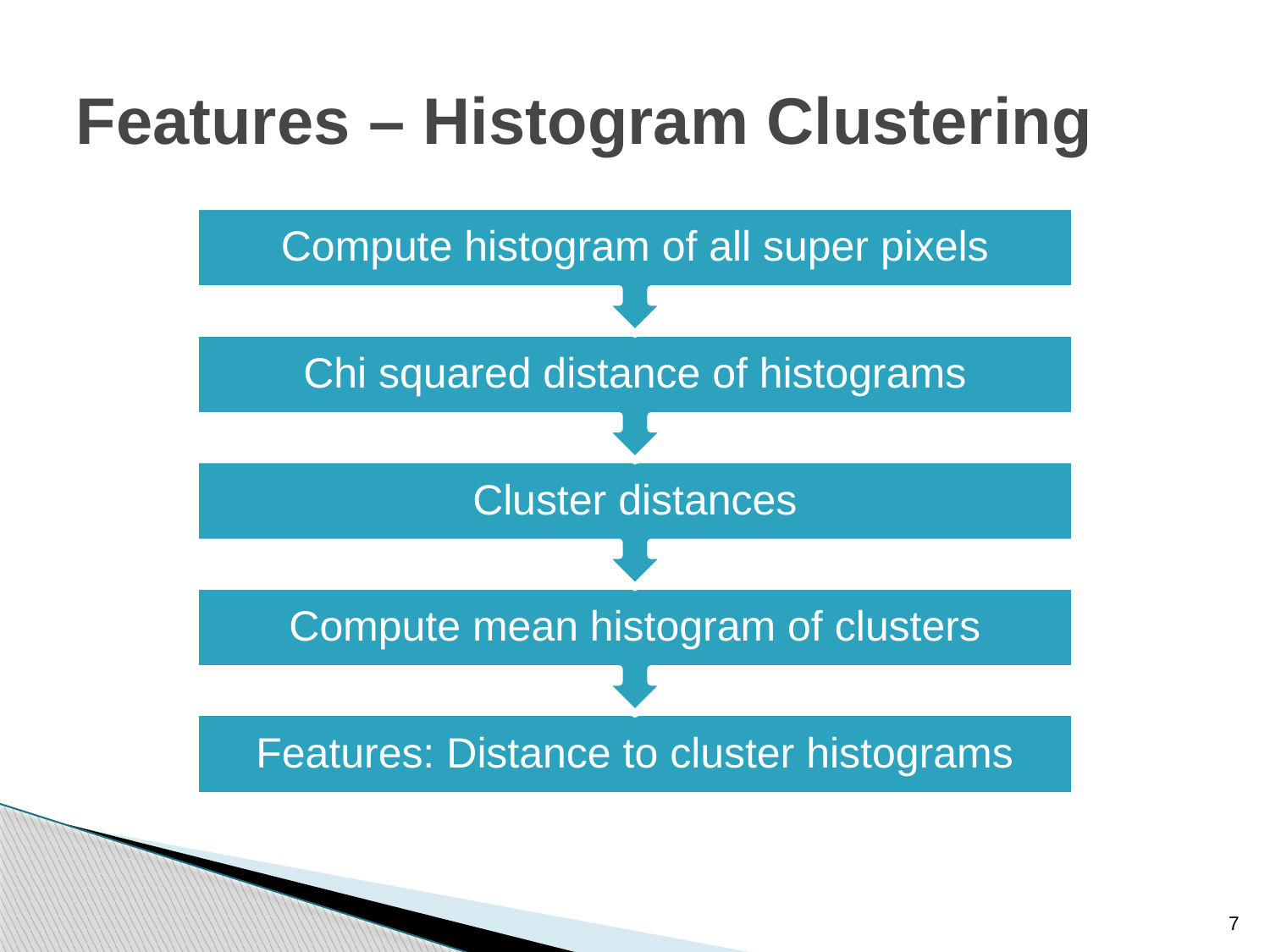

# Features – Histogram Clustering
Features: Distance to cluster histograms
Compute mean histogram of clusters
Cluster distances
Chi squared distance of histograms
Compute histogram of all super pixels
7